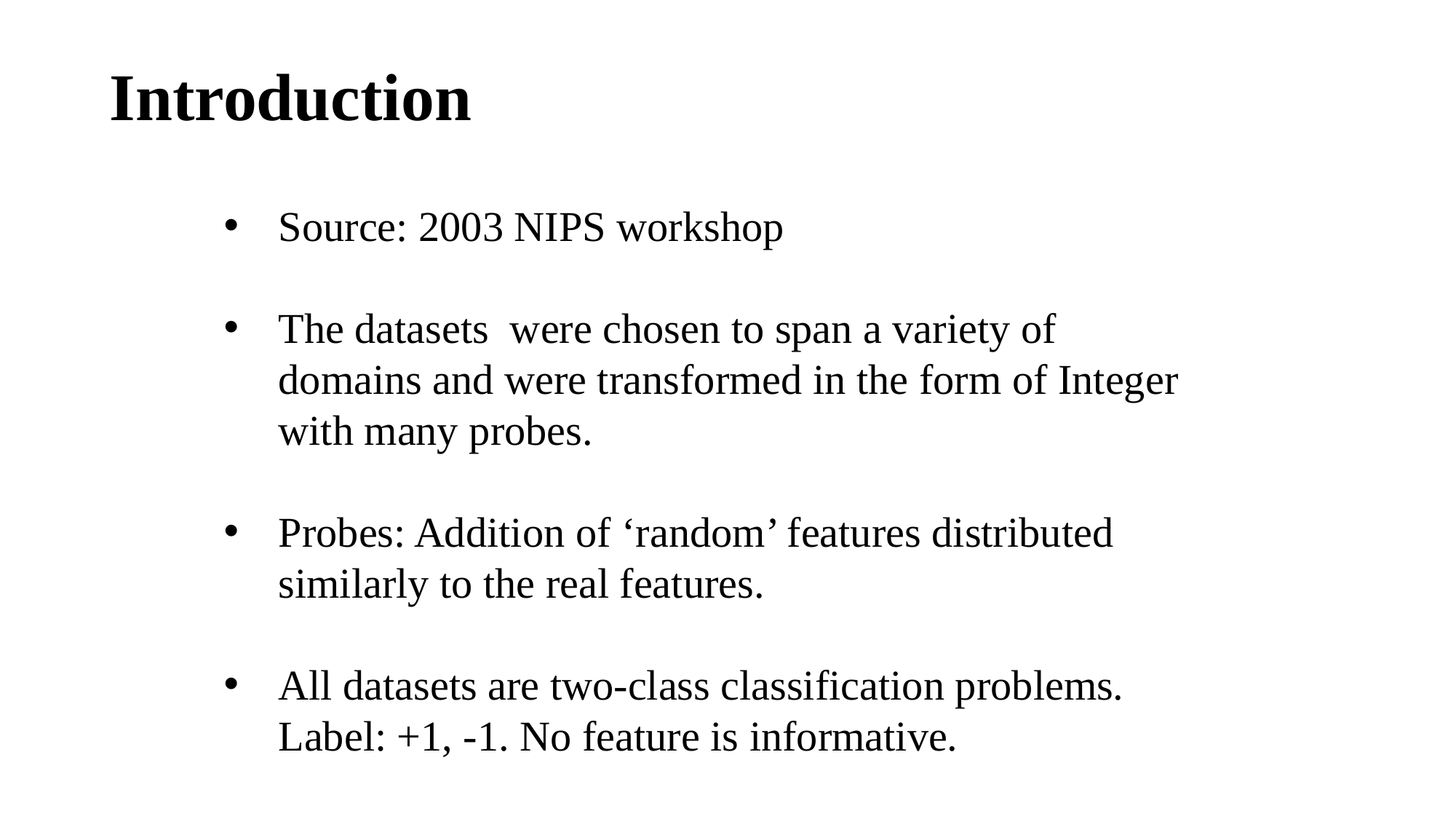

Introduction
Source: 2003 NIPS workshop

The datasets  were chosen to span a variety of domains and were transformed in the form of Integer with many probes.

Probes: Addition of ‘random’ features distributed similarly to the real features.

All datasets are two-class classification problems. Label: +1, -1. No feature is informative.